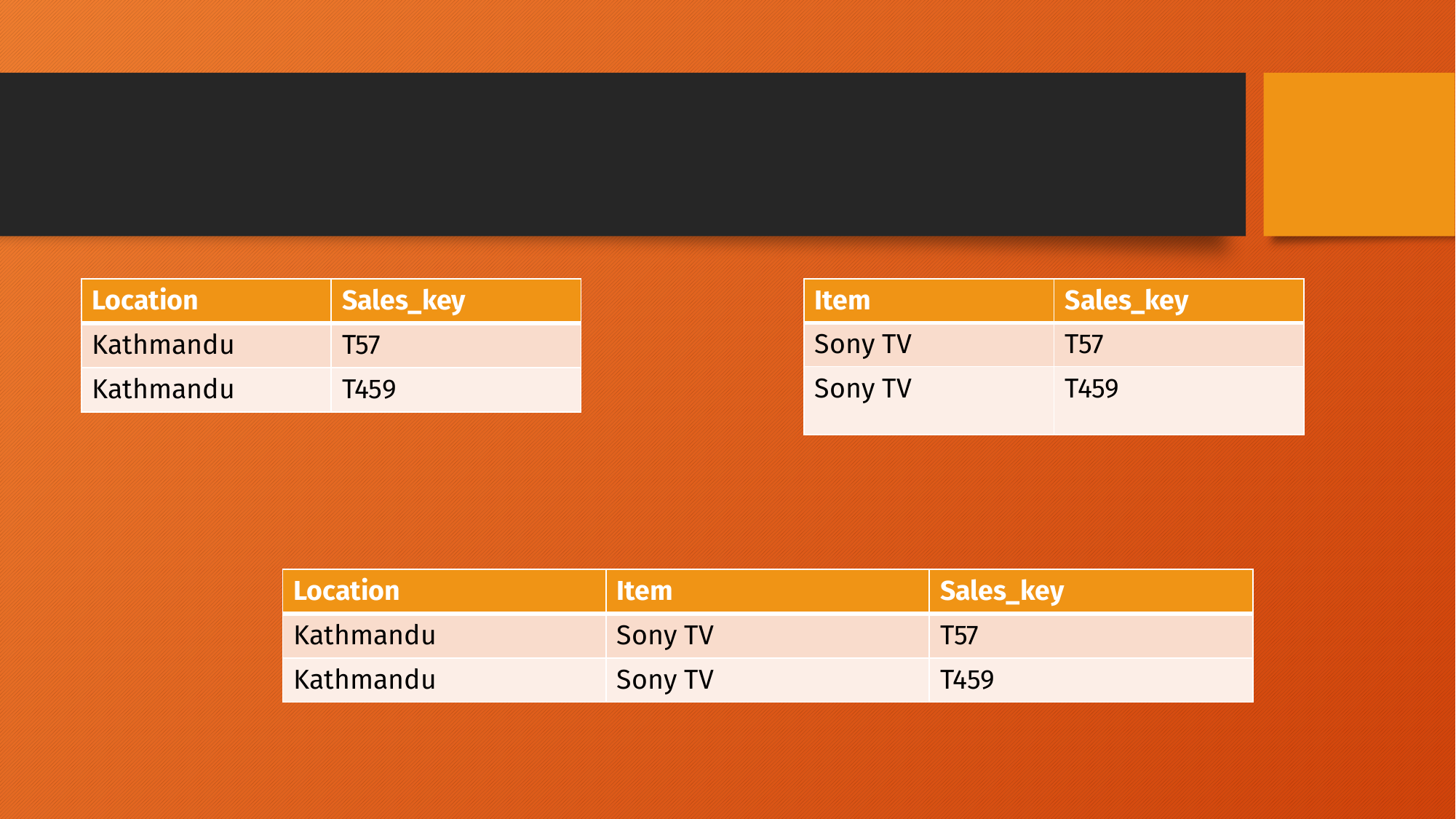

#
| Location | Sales\_key |
| --- | --- |
| Kathmandu | T57 |
| Kathmandu | T459 |
| Item | Sales\_key |
| --- | --- |
| Sony TV | T57 |
| Sony TV | T459 |
| Location | Item | Sales\_key |
| --- | --- | --- |
| Kathmandu | Sony TV | T57 |
| Kathmandu | Sony TV | T459 |